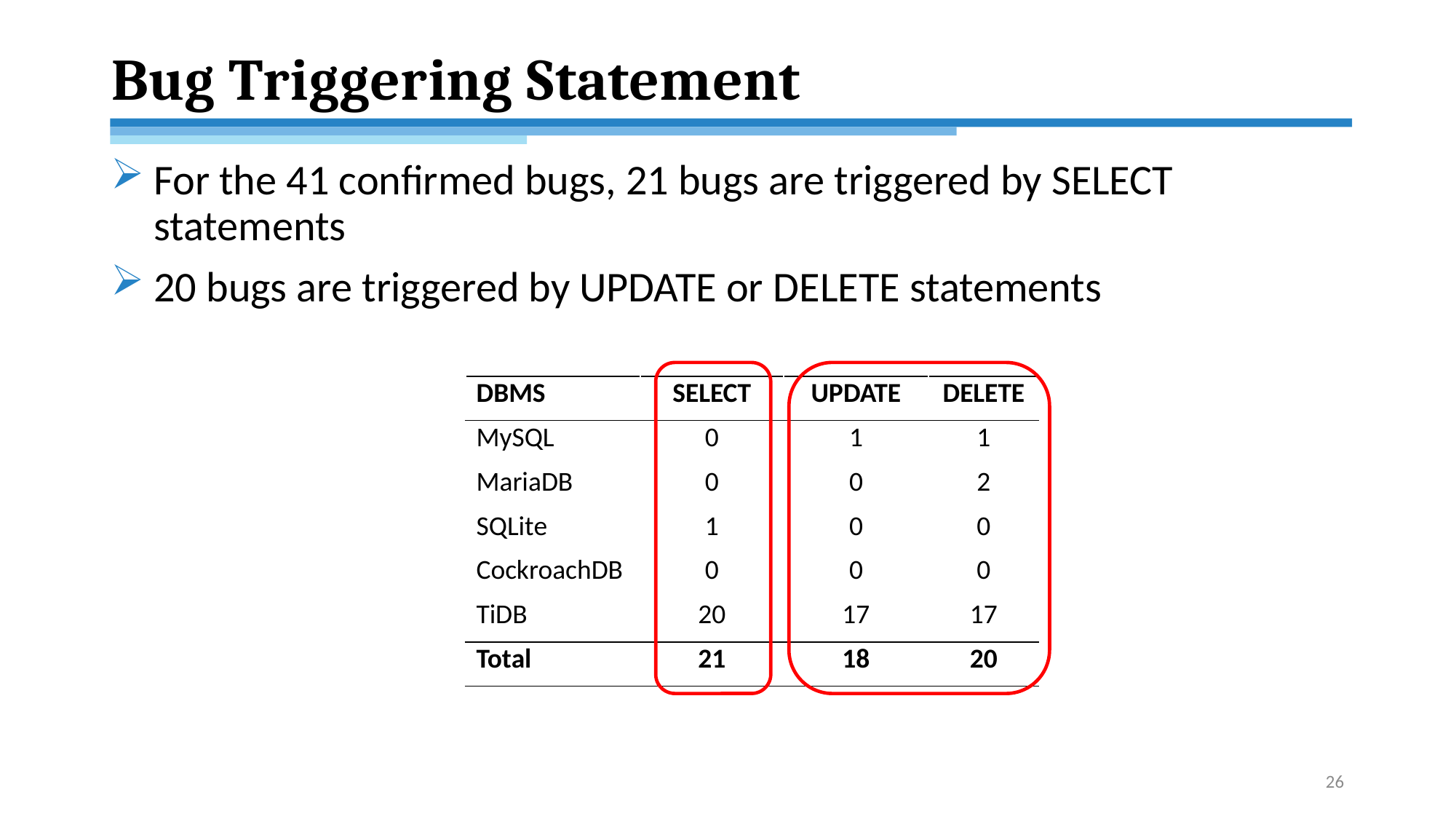

# Bug Triggering Statement
For the 41 confirmed bugs, 21 bugs are triggered by SELECT statements
20 bugs are triggered by UPDATE or DELETE statements

| DBMS | SELECT | UPDATE | DELETE |
| --- | --- | --- | --- |
| MySQL | 0 | 1 | 1 |
| MariaDB | 0 | 0 | 2 |
| SQLite | 1 | 0 | 0 |
| CockroachDB | 0 | 0 | 0 |
| TiDB | 20 | 17 | 17 |
| Total | 21 | 18 | 20 |
26